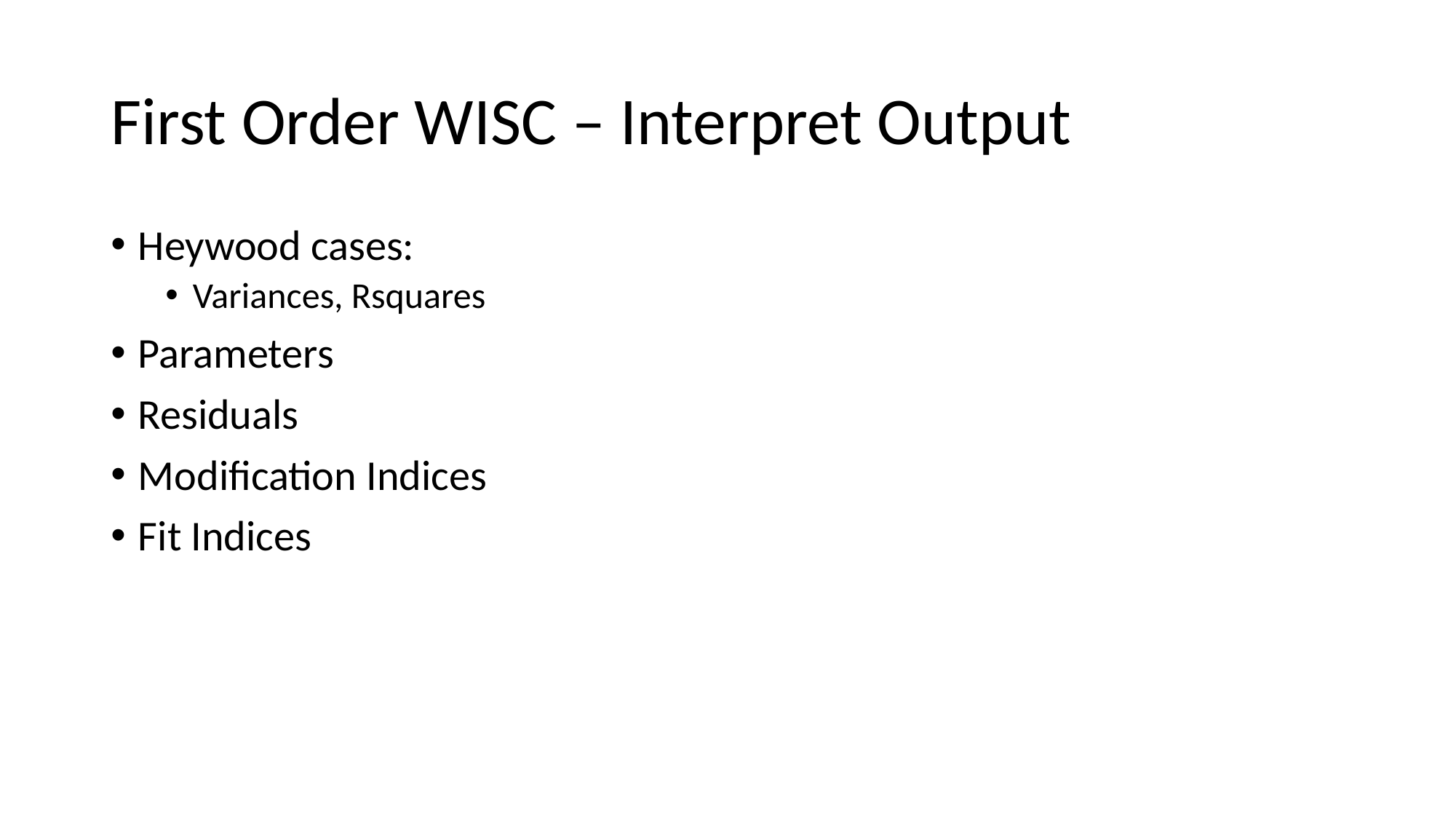

# First Order WISC – Interpret Output
Heywood cases:
Variances, Rsquares
Parameters
Residuals
Modification Indices
Fit Indices